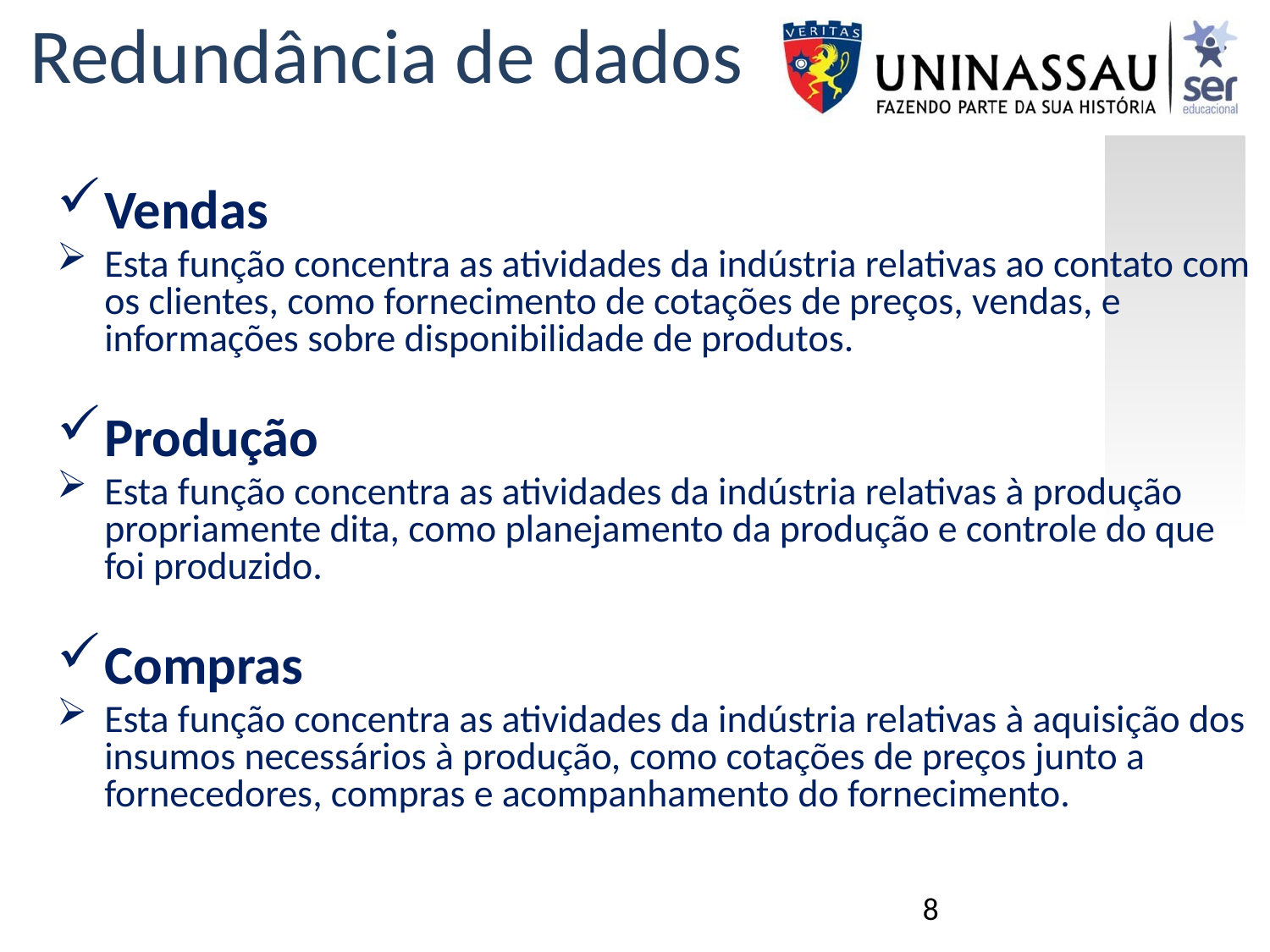

Redundância de dados
Vendas
Esta função concentra as atividades da indústria relativas ao contato com os clientes, como fornecimento de cotações de preços, vendas, e informações sobre disponibilidade de produtos.

Produção
Esta função concentra as atividades da indústria relativas à produção propriamente dita, como planejamento da produção e controle do que foi produzido.

Compras
Esta função concentra as atividades da indústria relativas à aquisição dos insumos necessários à produção, como cotações de preços junto a fornecedores, compras e acompanhamento do fornecimento.
8